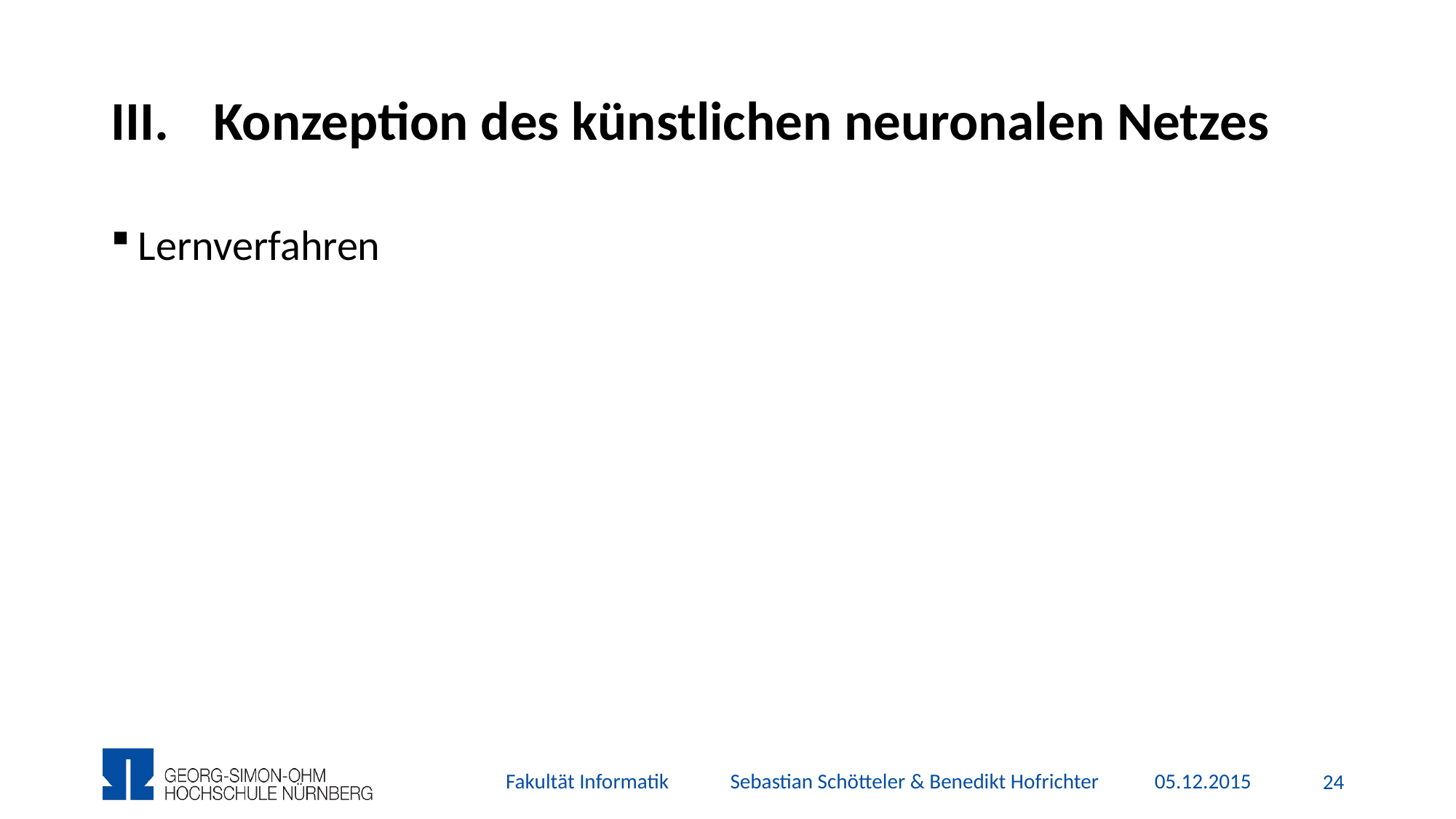

# Konzeption des künstlichen neuronalen Netzes
Lernverfahren
Fakultät Informatik             Sebastian Schötteler & Benedikt Hofrichter
05.12.2015
24